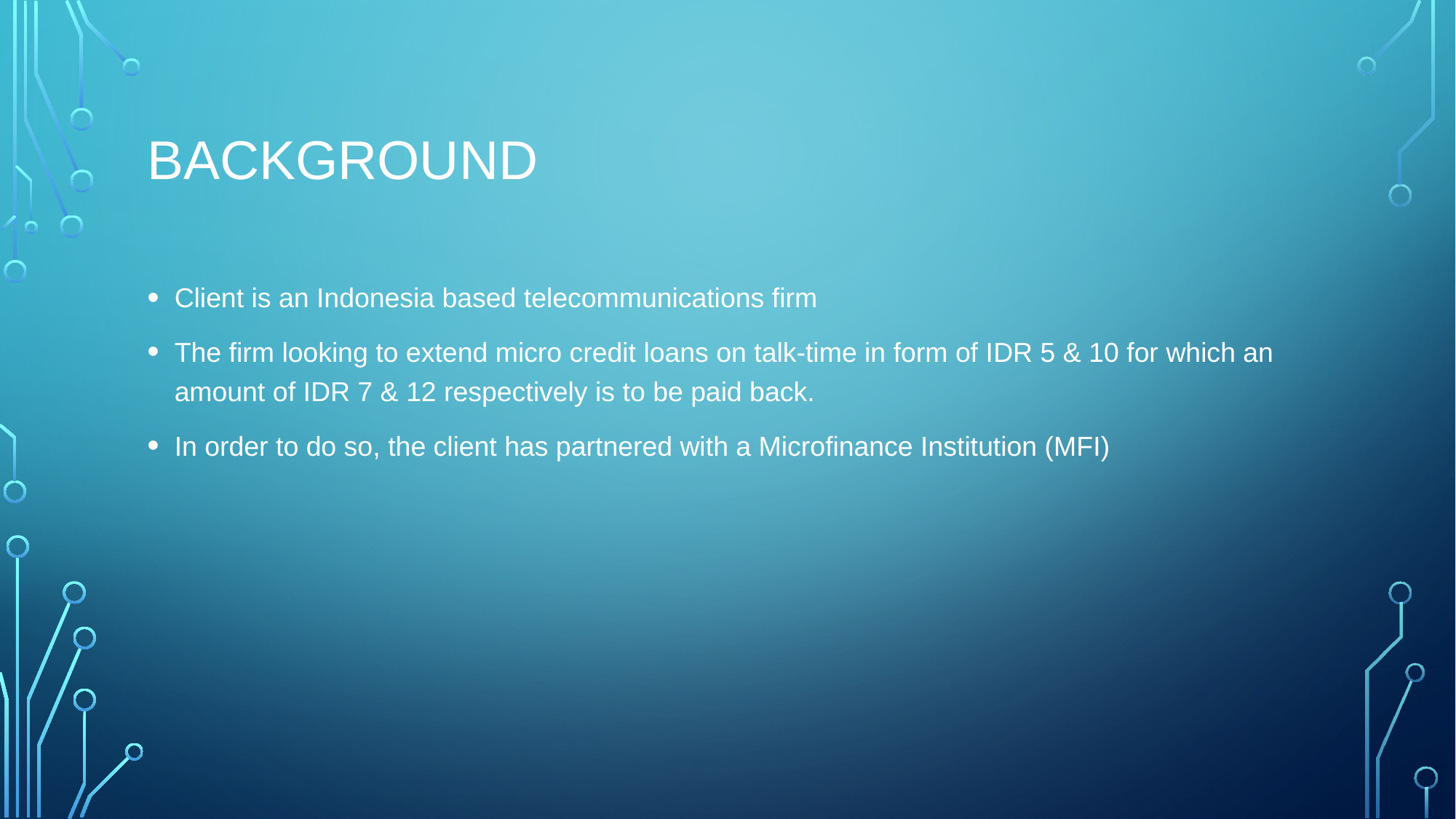

# Background
Client is an Indonesia based telecommunications firm
The firm looking to extend micro credit loans on talk-time in form of IDR 5 & 10 for which an amount of IDR 7 & 12 respectively is to be paid back.
In order to do so, the client has partnered with a Microfinance Institution (MFI)